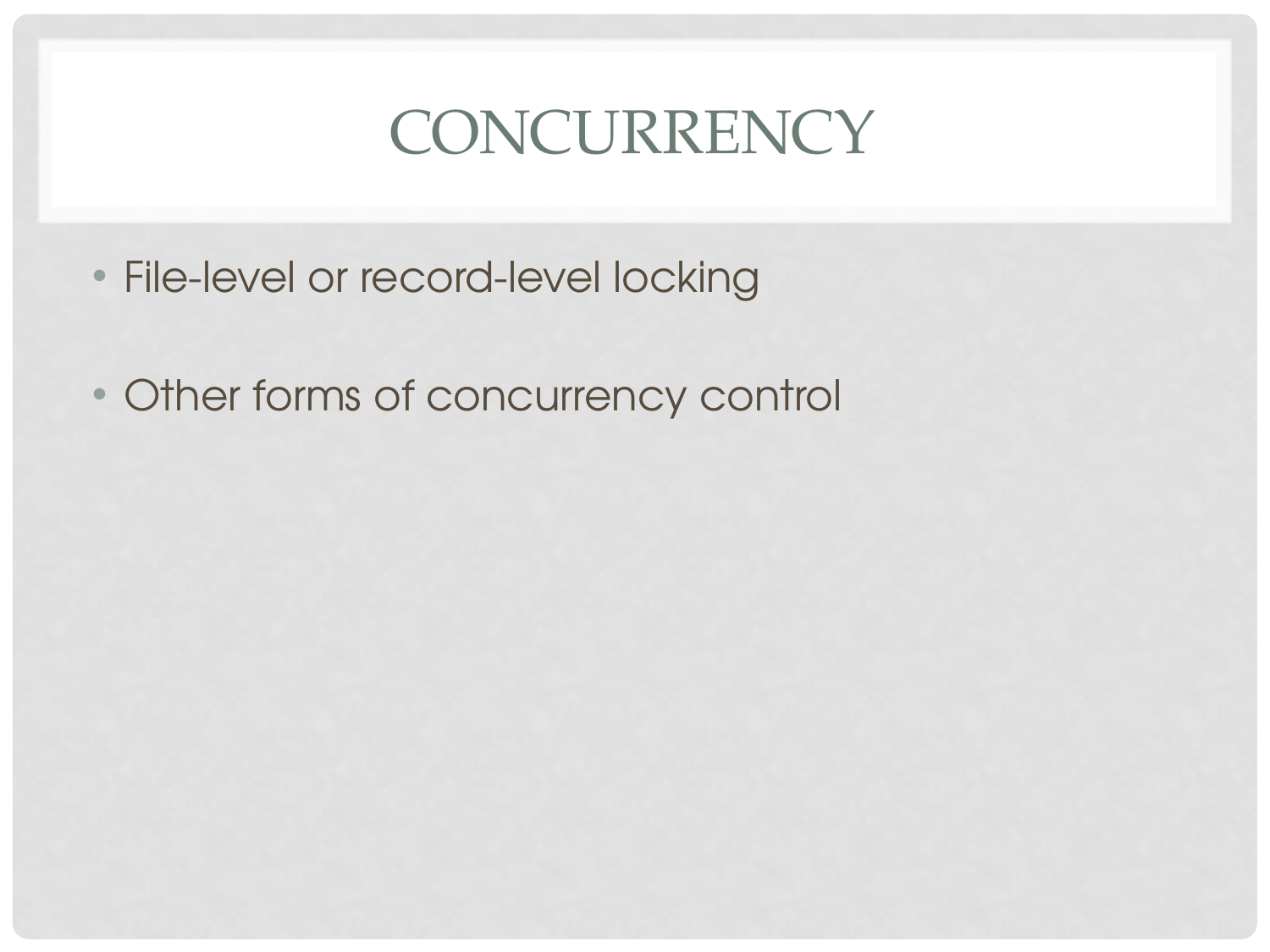

# Concurrency
File-level or record-level locking

Other forms of concurrency control